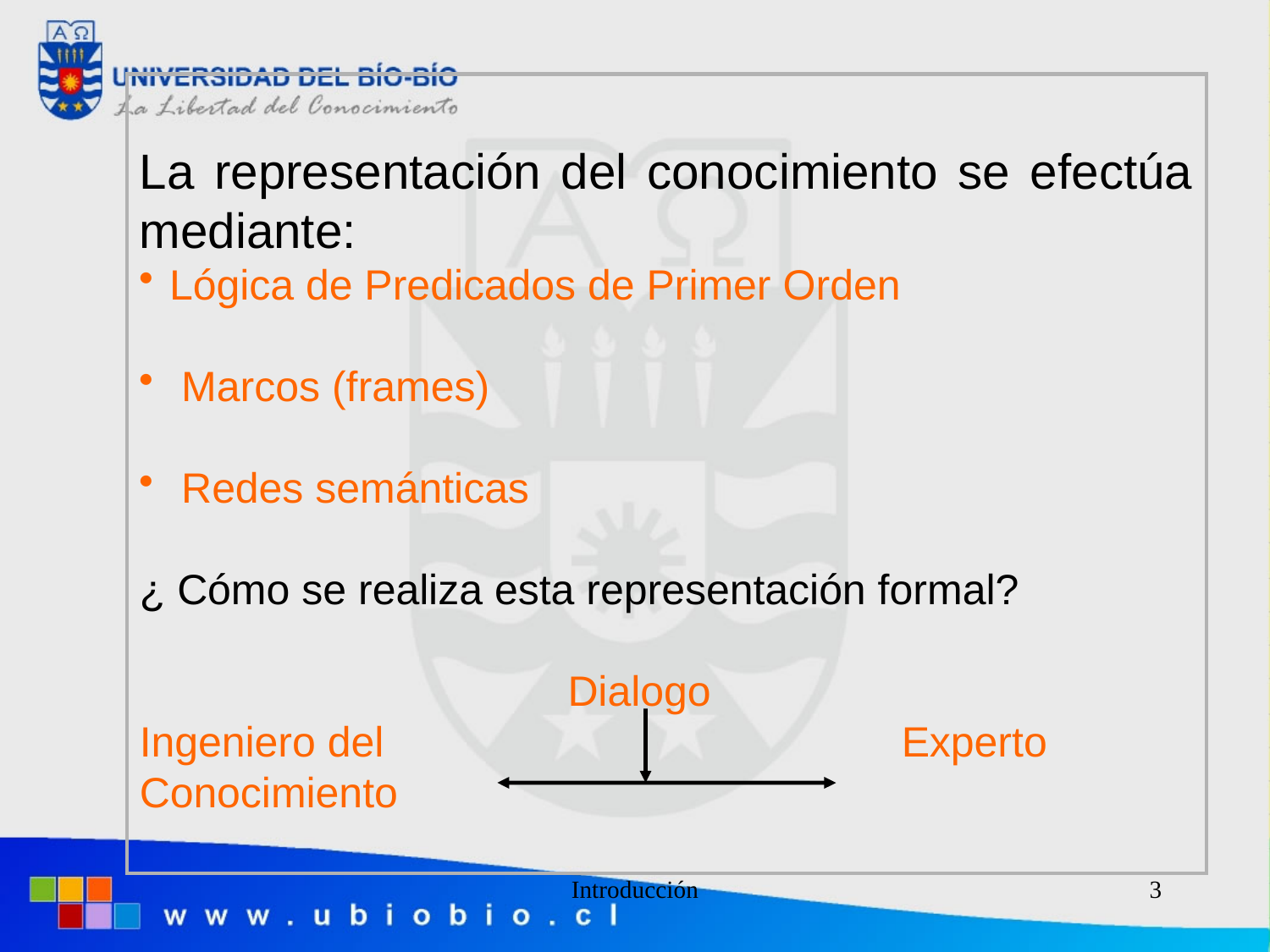

La representación del conocimiento se efectúa mediante:
Lógica de Predicados de Primer Orden

 Marcos (frames)

 Redes semánticas

¿ Cómo se realiza esta representación formal?

			    Dialogo
Ingeniero del					Experto
Conocimiento

Introducción
3